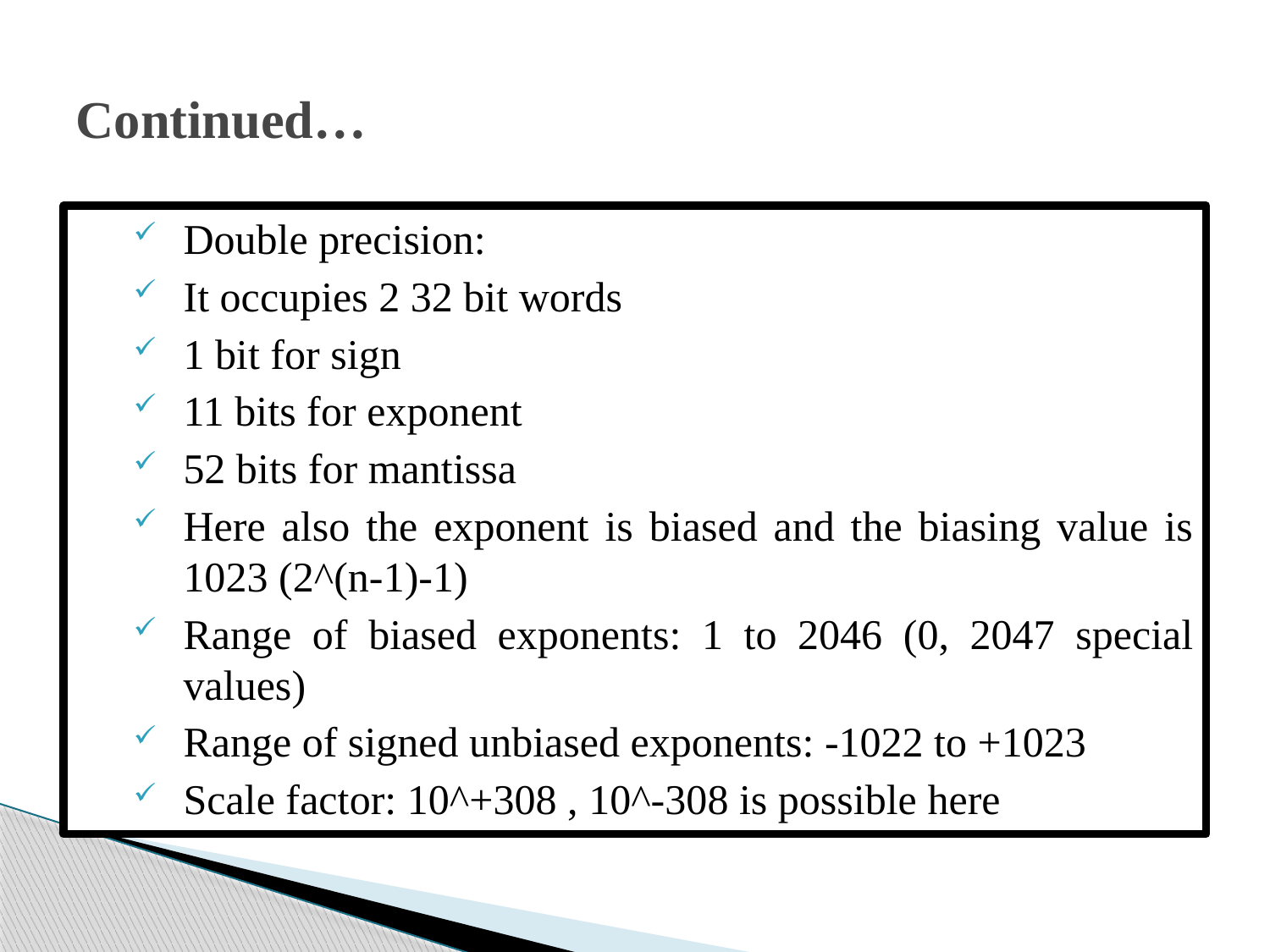

# Continued…
Double precision:
It occupies 2 32 bit words
1 bit for sign
11 bits for exponent
52 bits for mantissa
Here also the exponent is biased and the biasing value is 1023 (2^(n-1)-1)
Range of biased exponents: 1 to 2046 (0, 2047 special values)
Range of signed unbiased exponents: -1022 to +1023
Scale factor: 10^+308 , 10^-308 is possible here